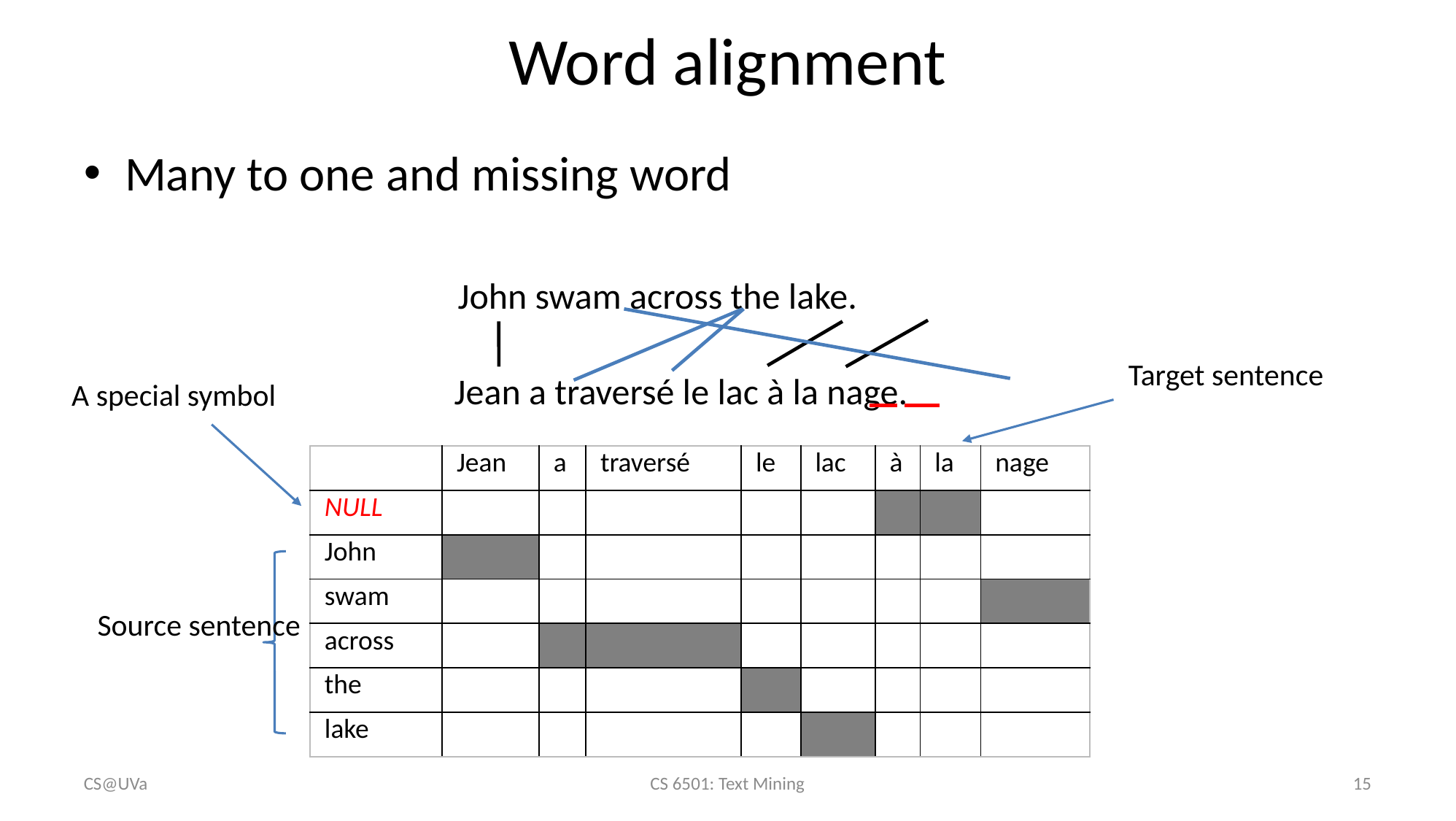

# Word alignment
Many to one and missing word
John swam across the lake.
Target sentence
Jean a traversé le lac à la nage.
A special symbol
|  | Jean | a | traversé | le | lac | à | la | nage |
| --- | --- | --- | --- | --- | --- | --- | --- | --- |
| NULL |  |  |  |  |  |  |  |  |
| John |  |  |  |  |  |  |  |  |
| swam |  |  |  |  |  |  |  |  |
| across |  |  |  |  |  |  |  |  |
| the |  |  |  |  |  |  |  |  |
| lake |  |  |  |  |  |  |  |  |

Source sentence
CS@UVa
CS 6501: Text Mining
15